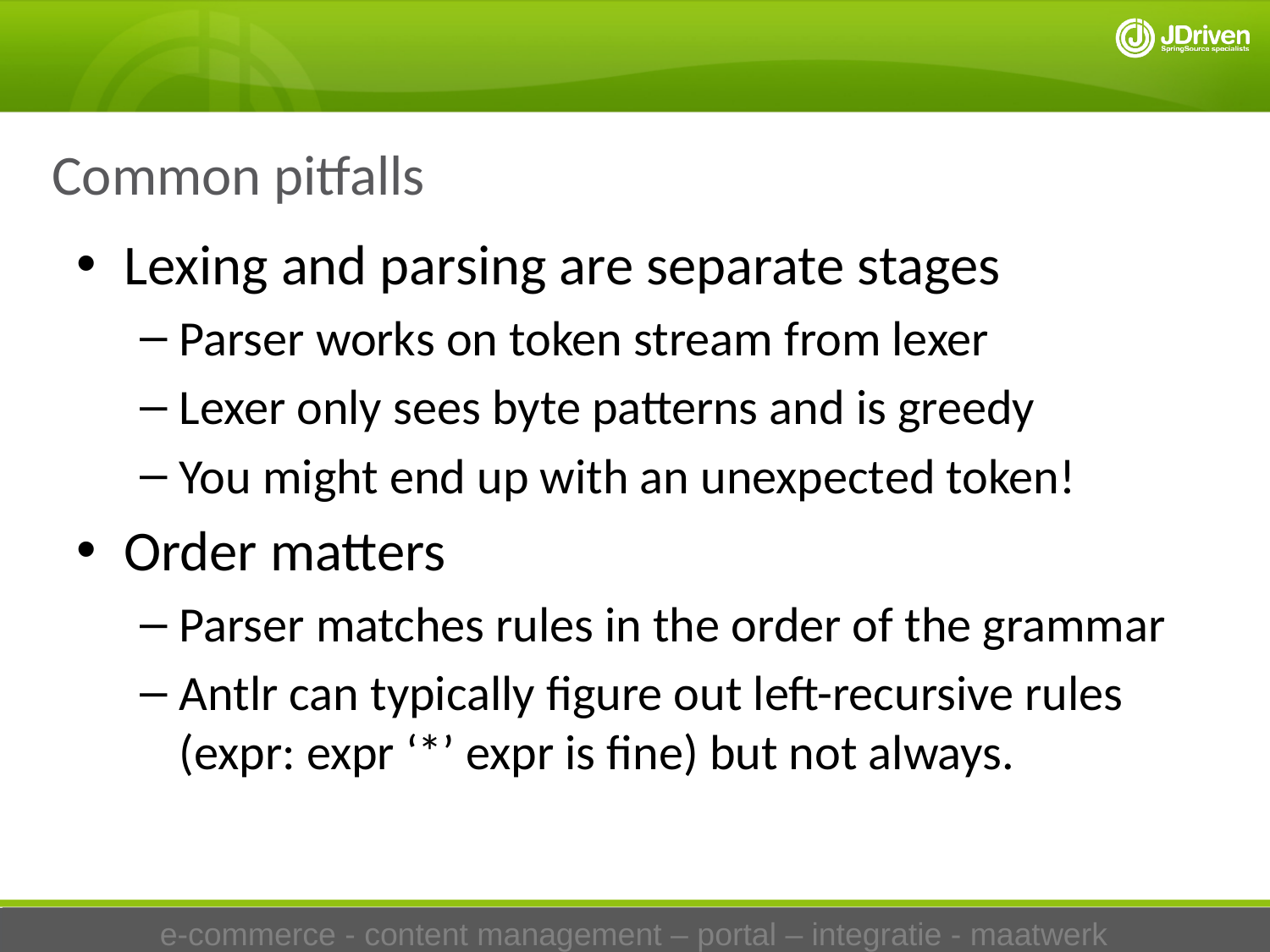

Common pitfalls
Lexing and parsing are separate stages
Parser works on token stream from lexer
Lexer only sees byte patterns and is greedy
You might end up with an unexpected token!
Order matters
Parser matches rules in the order of the grammar
Antlr can typically figure out left-recursive rules (expr: expr ‘*’ expr is fine) but not always.